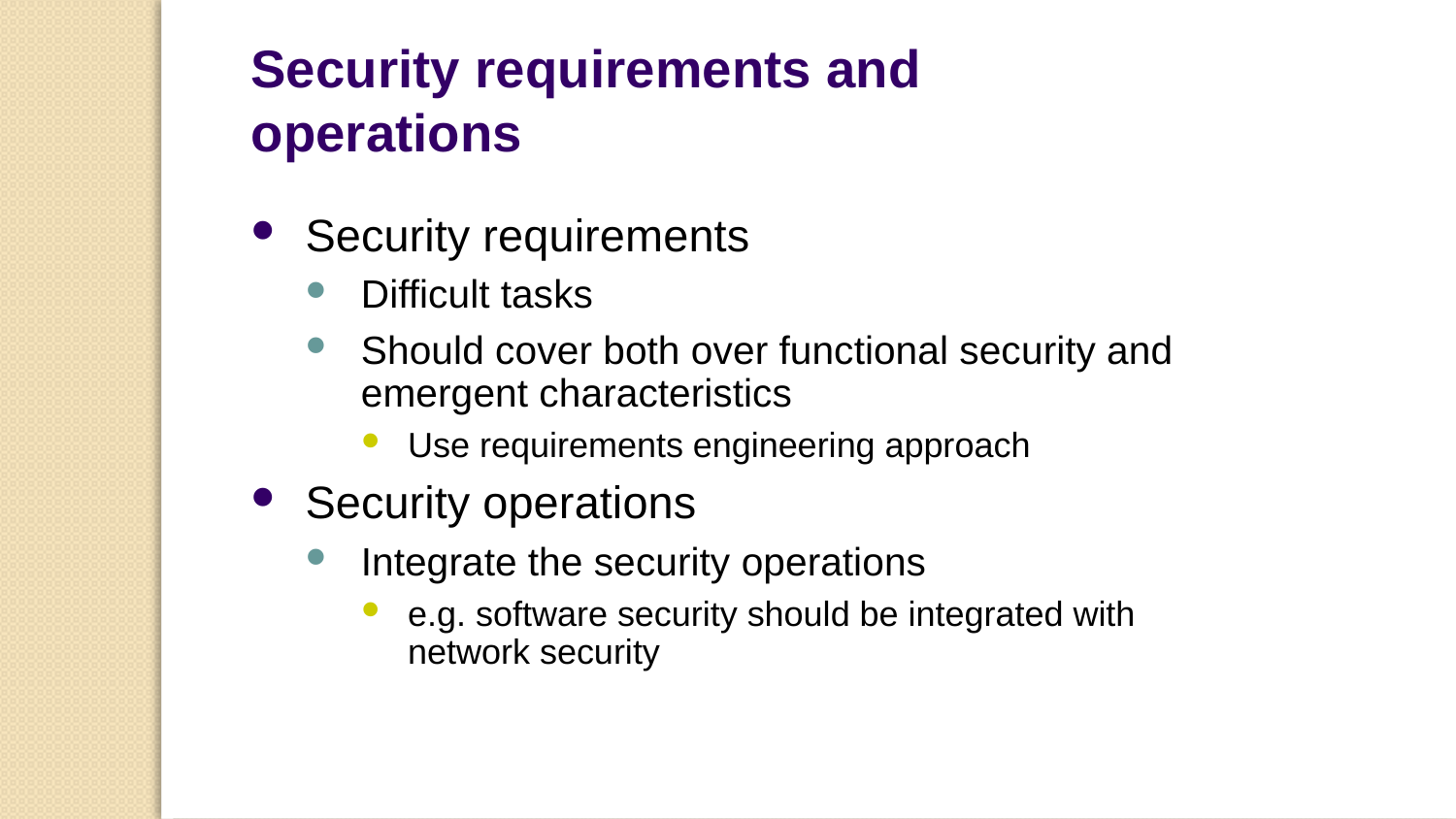

Security requirements and operations
Security requirements
Difficult tasks
Should cover both over functional security and emergent characteristics
Use requirements engineering approach
Security operations
Integrate the security operations
e.g. software security should be integrated with network security